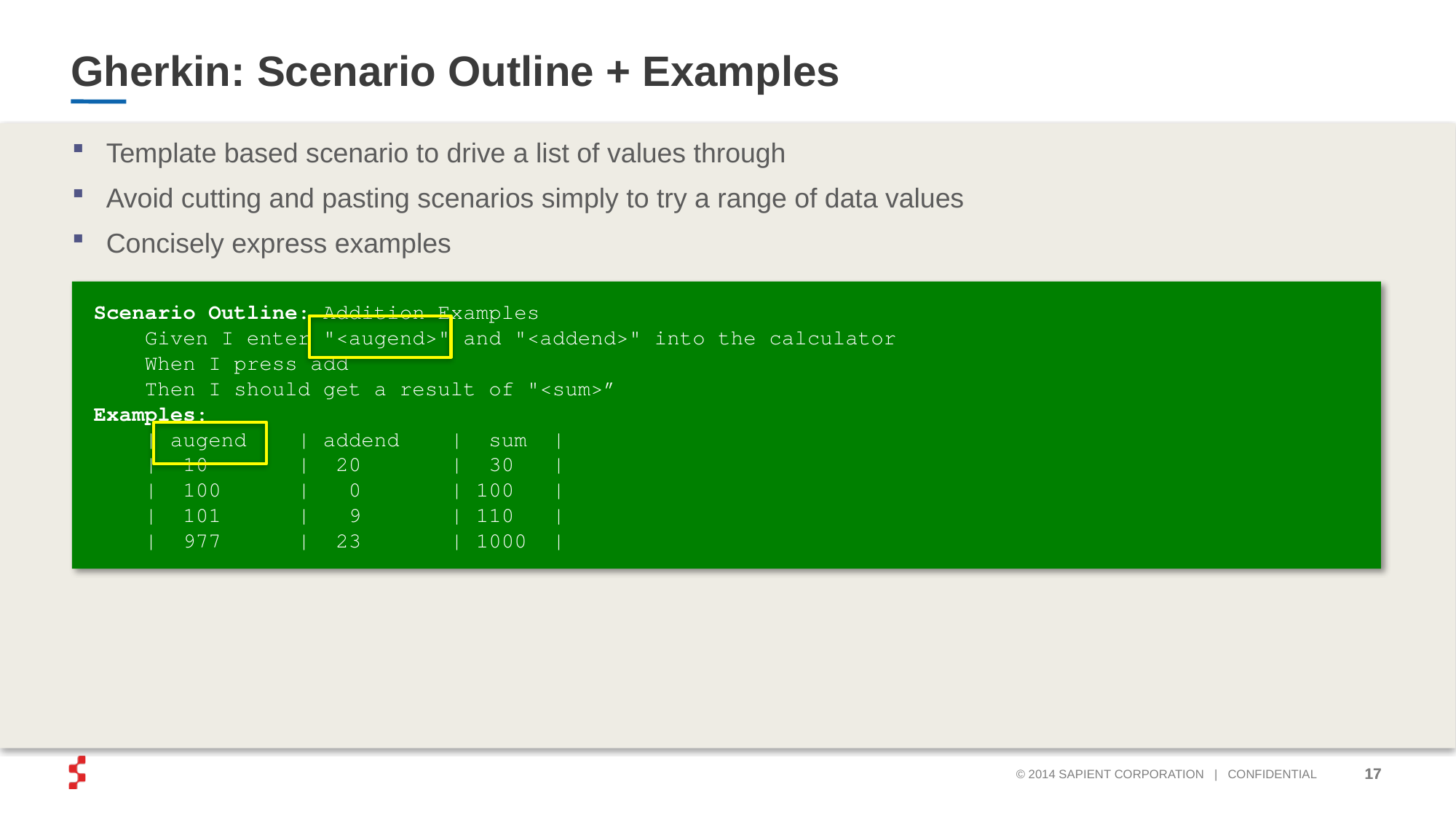

# Gherkin: Scenario Outline + Examples

Template based scenario to drive a list of values through
Avoid cutting and pasting scenarios simply to try a range of data values
Concisely express examples
Scenario Outline: Addition Examples
    Given I enter "<augend>" and "<addend>" into the calculator
    When I press add
    Then I should get a result of "<sum>”
Examples:
    | augend    | addend    |  sum  |
    |  10       |  20       |  30   |
    |  100      |   0       | 100   |
    |  101      |   9       | 110   |
    |  977      |  23       | 1000  |